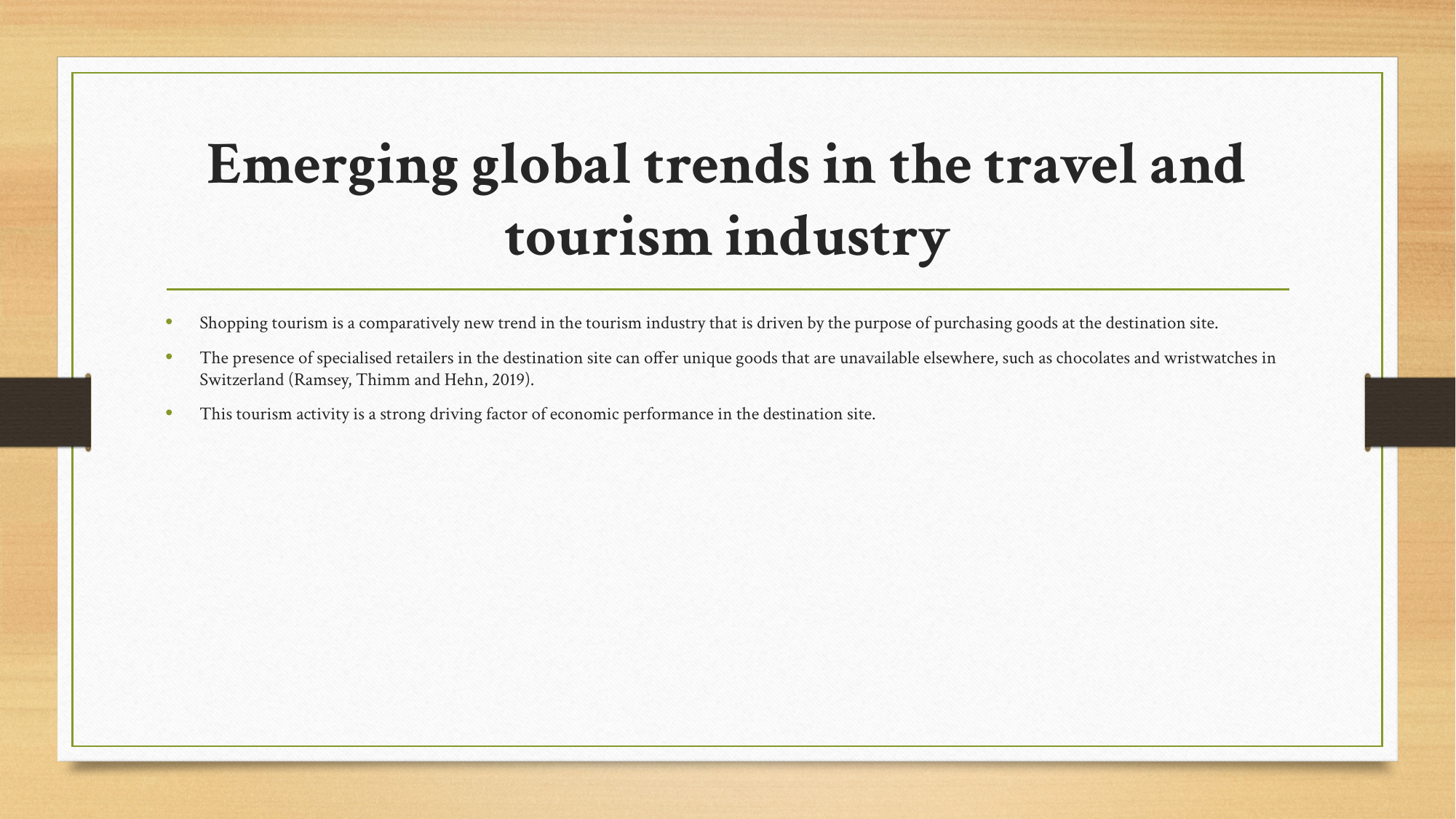

# Emerging global trends in the travel and tourism industry
Shopping tourism is a comparatively new trend in the tourism industry that is driven by the purpose of purchasing goods at the destination site.
The presence of specialised retailers in the destination site can offer unique goods that are unavailable elsewhere, such as chocolates and wristwatches in Switzerland (Ramsey, Thimm and Hehn, 2019).
This tourism activity is a strong driving factor of economic performance in the destination site.